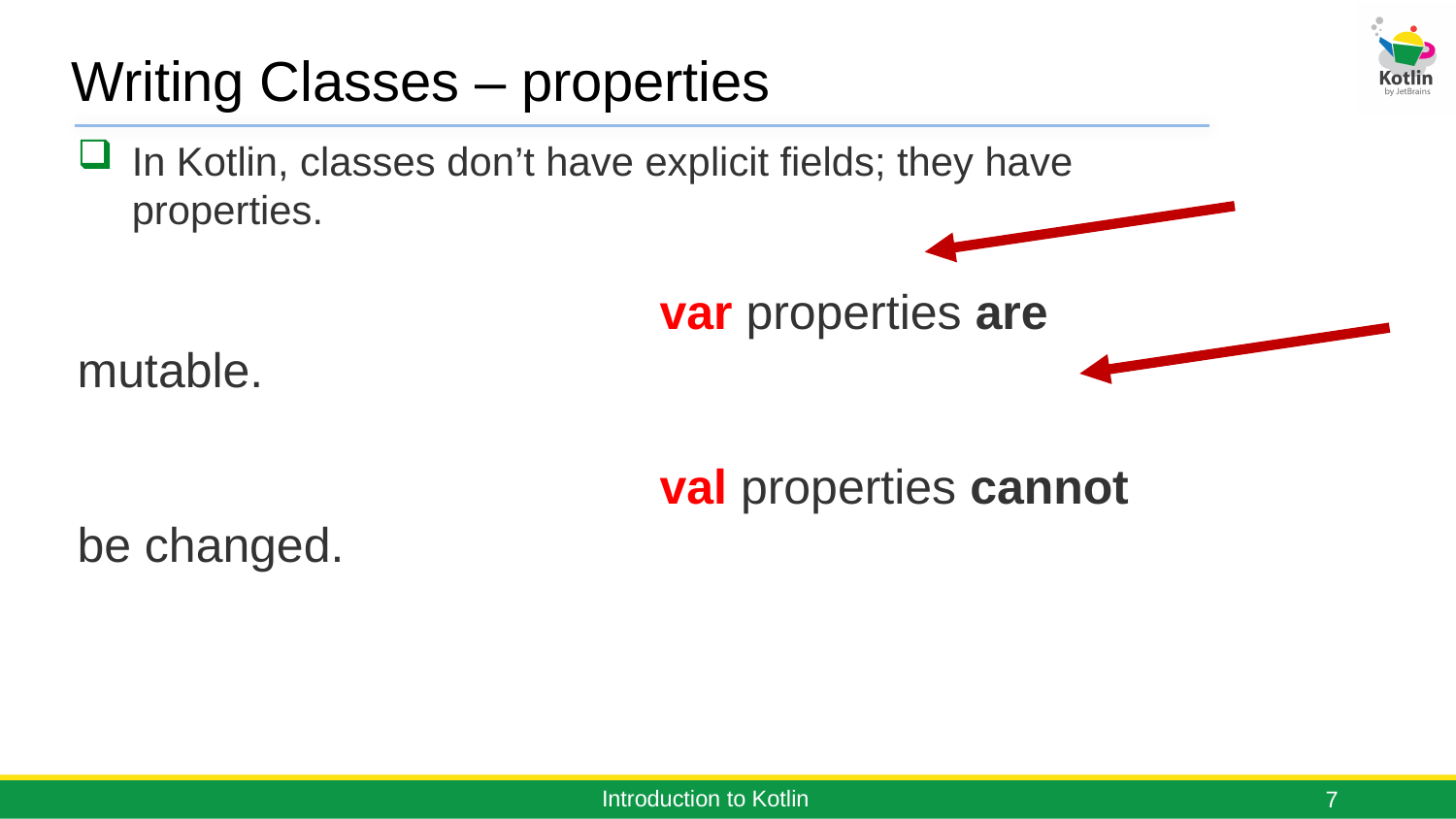

# Writing Classes – properties
In Kotlin, classes don’t have explicit fields; they have properties.

				var properties are mutable.

				val properties cannot be changed.

7
Introduction to Kotlin